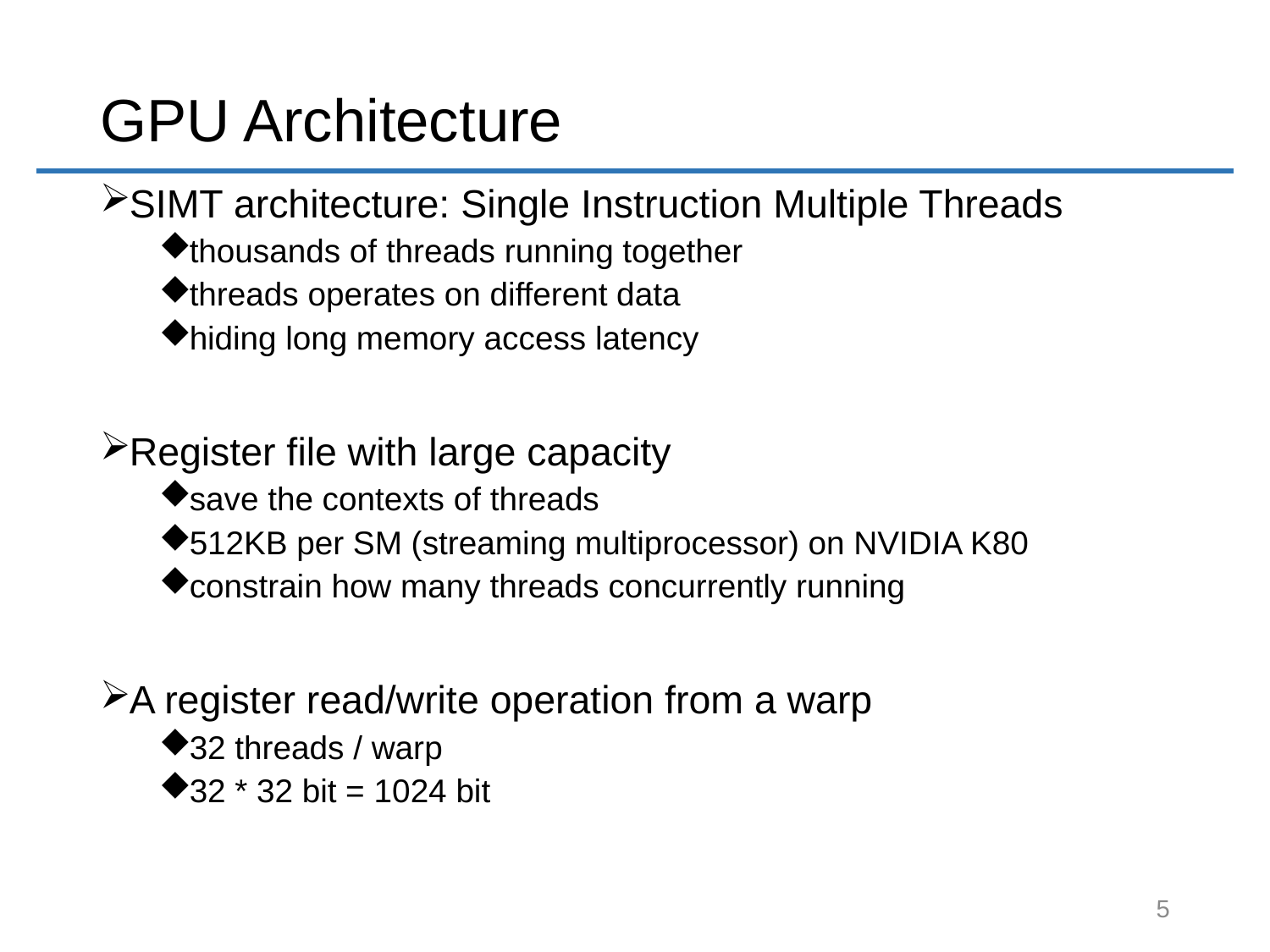

# GPU Architecture
SIMT architecture: Single Instruction Multiple Threads
thousands of threads running together
threads operates on different data
hiding long memory access latency

Register file with large capacity
save the contexts of threads
512KB per SM (streaming multiprocessor) on NVIDIA K80
constrain how many threads concurrently running

A register read/write operation from a warp
32 threads / warp
32 * 32 bit = 1024 bit

5